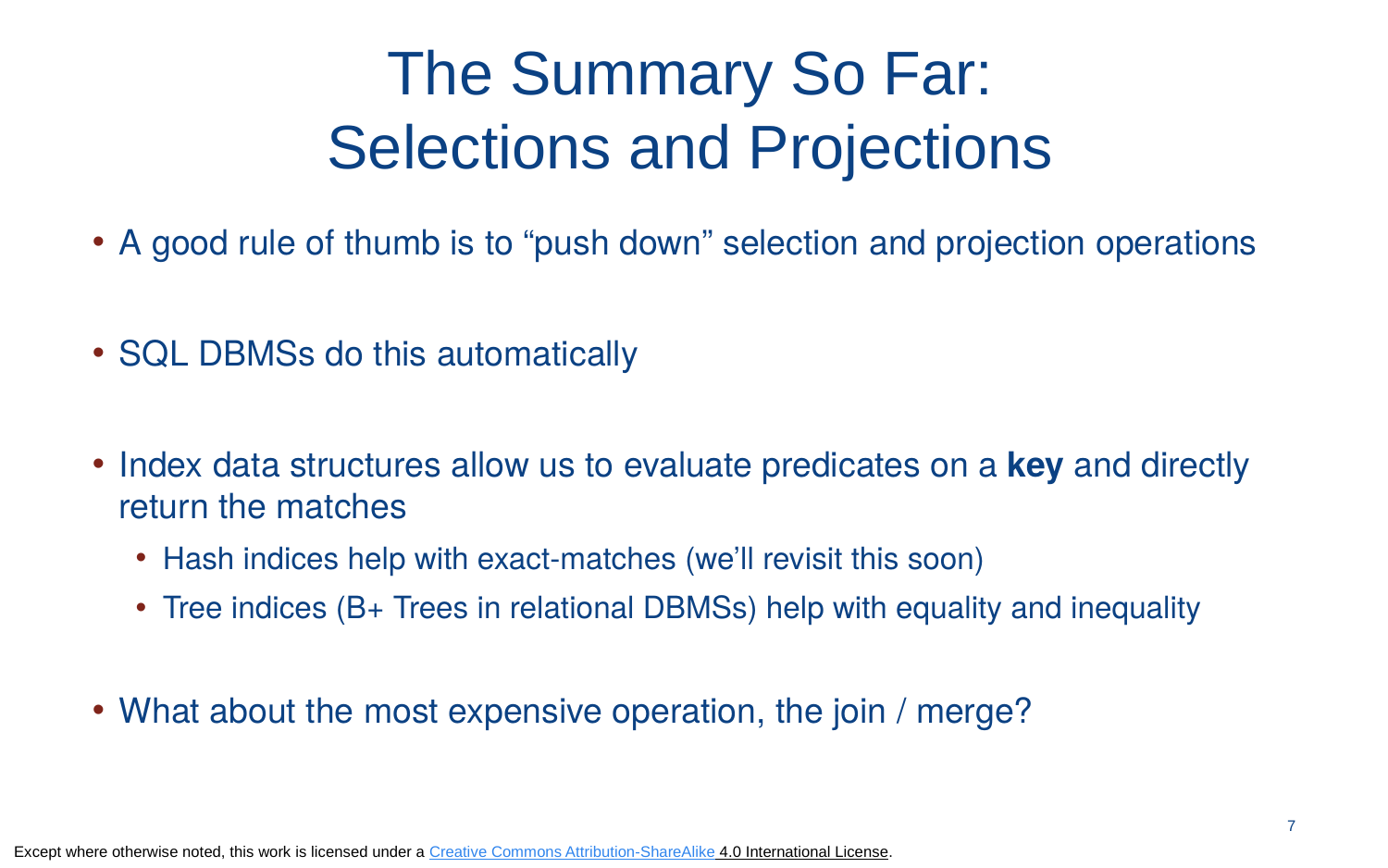

# The Summary So Far: Selections and Projections
A good rule of thumb is to “push down” selection and projection operations

SQL DBMSs do this automatically

Index data structures allow us to evaluate predicates on a key and directly return the matches
Hash indices help with exact-matches (we’ll revisit this soon)
Tree indices (B+ Trees in relational DBMSs) help with equality and inequality

What about the most expensive operation, the join / merge?
7